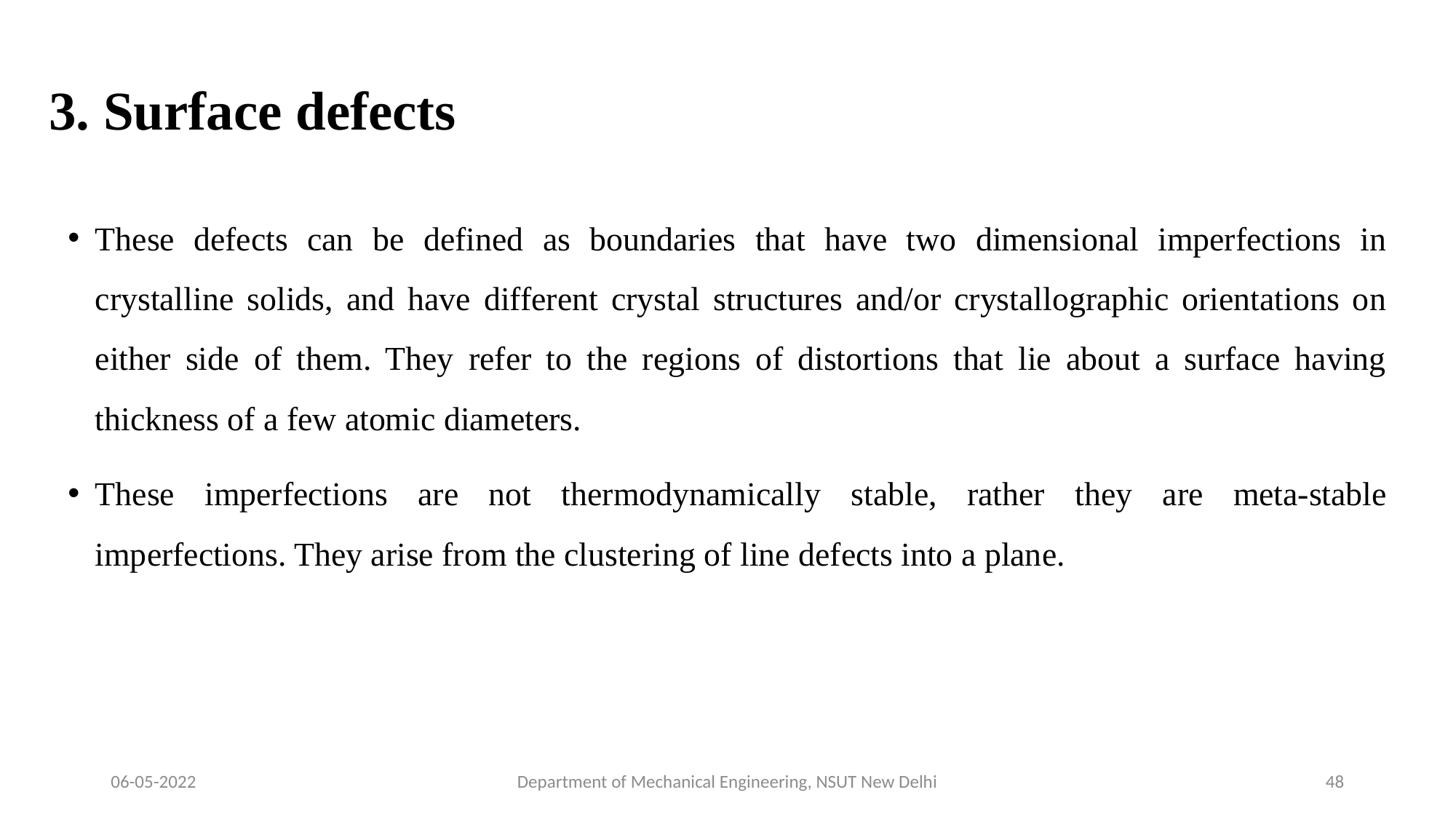

# 3. Surface defects
These defects can be defined as boundaries that have two dimensional imperfections in crystalline solids, and have different crystal structures and/or crystallographic orientations on either side of them. They refer to the regions of distortions that lie about a surface having thickness of a few atomic diameters.
These imperfections are not thermodynamically stable, rather they are meta-stable imperfections. They arise from the clustering of line defects into a plane.
06-05-2022
Department of Mechanical Engineering, NSUT New Delhi
48